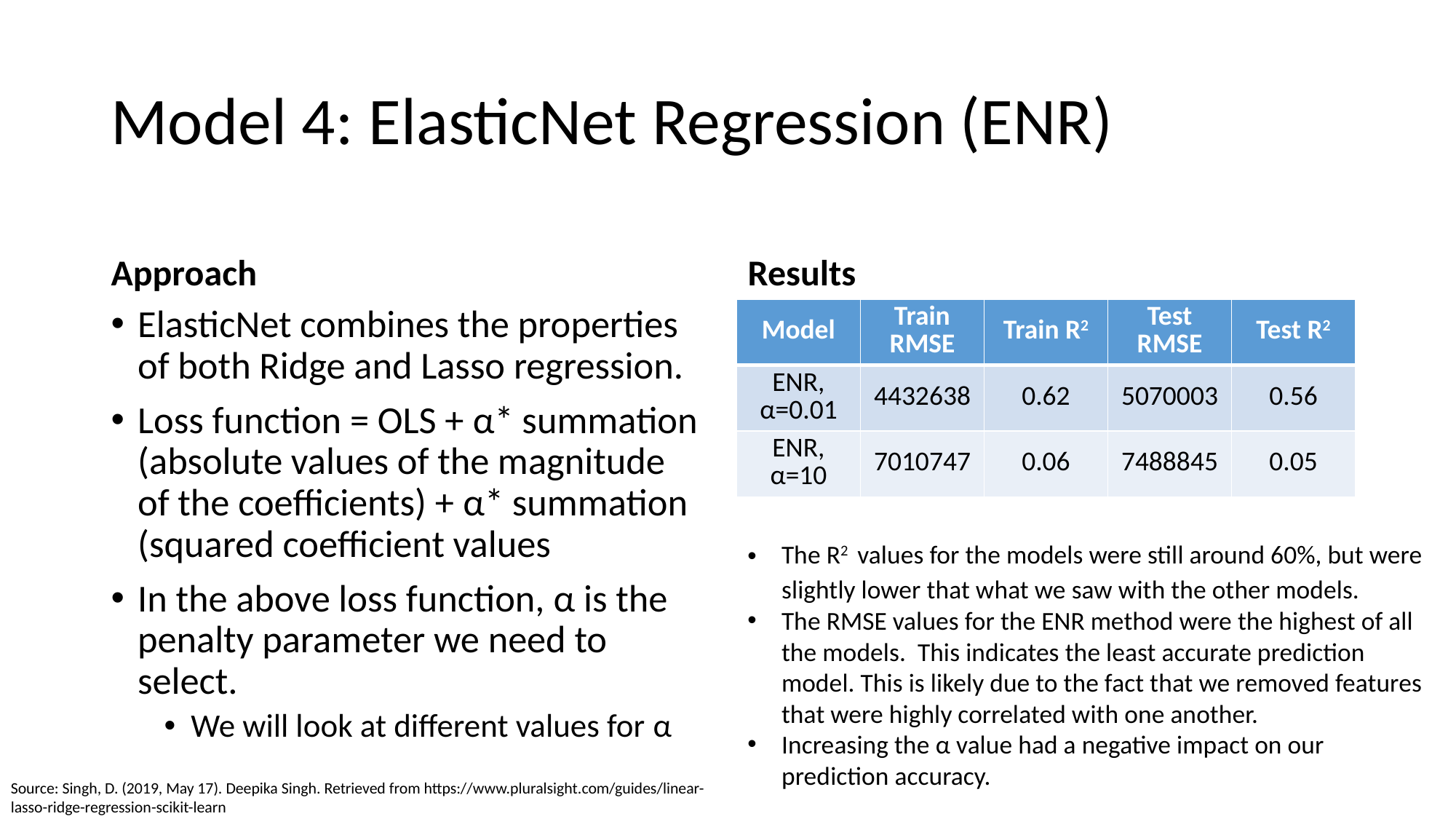

# Model 4: ElasticNet Regression (ENR)
Approach
Results
ElasticNet combines the properties of both Ridge and Lasso regression.
Loss function = OLS + α* summation (absolute values of the magnitude of the coefficients) + α* summation (squared coefficient values
In the above loss function, α is the penalty parameter we need to select.
We will look at different values for α

| Model | Train RMSE | Train R2 | Test RMSE | Test R2 |
| --- | --- | --- | --- | --- |
| ENR, α=0.01 | 4432638 | 0.62 | 5070003 | 0.56 |
| ENR, α=10 | 7010747 | 0.06 | 7488845 | 0.05 |
The R2  values for the models were still around 60%, but were slightly lower that what we saw with the other models.
The RMSE values for the ENR method were the highest of all the models.  This indicates the least accurate prediction model. This is likely due to the fact that we removed features that were highly correlated with one another.
Increasing the α value had a negative impact on our prediction accuracy.

Source: Singh, D. (2019, May 17). Deepika Singh. Retrieved from https://www.pluralsight.com/guides/linear-lasso-ridge-regression-scikit-learn